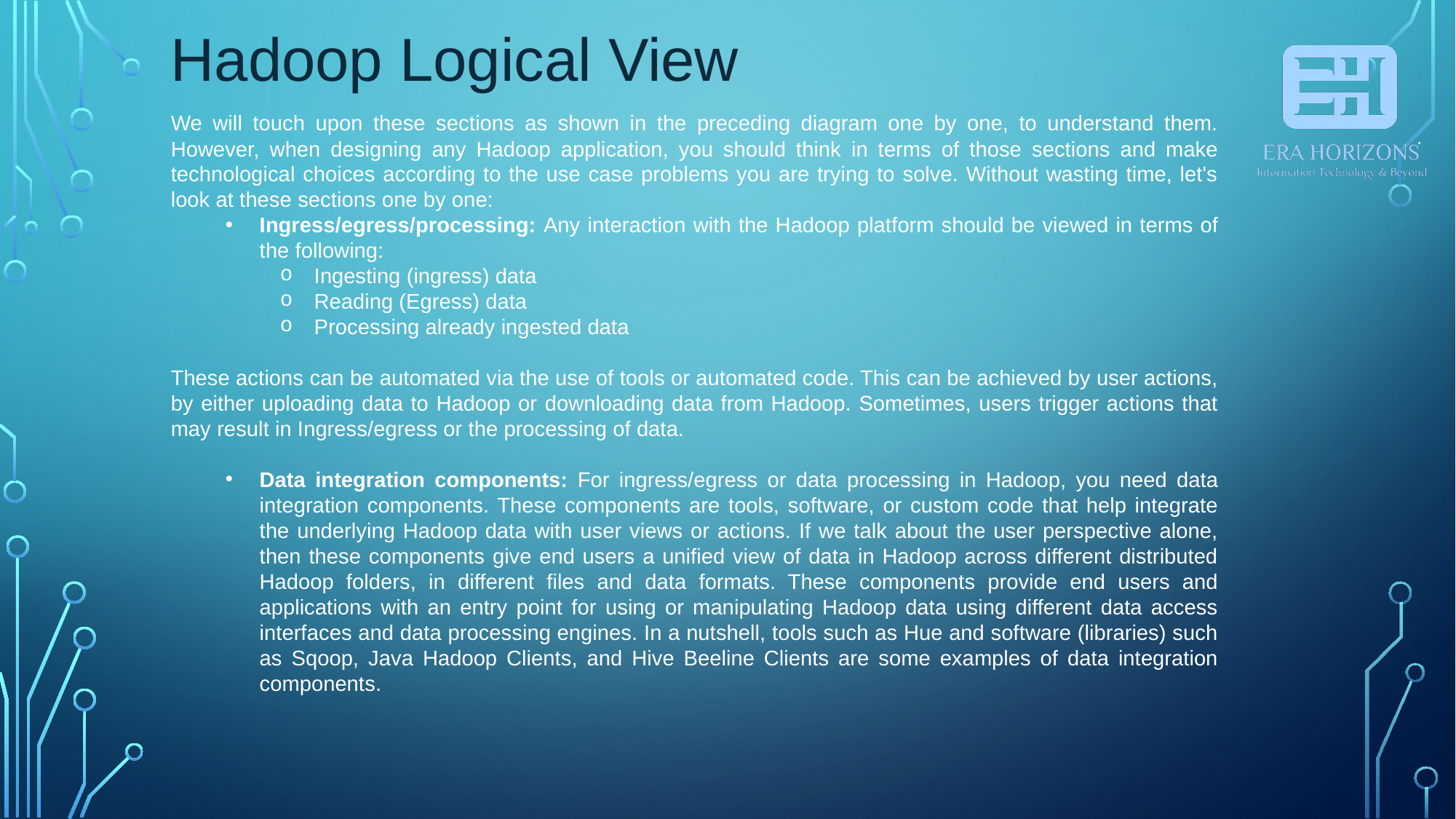

Hadoop Logical View
We will touch upon these sections as shown in the preceding diagram one by one, to understand them. However, when designing any Hadoop application, you should think in terms of those sections and make technological choices according to the use case problems you are trying to solve. Without wasting time, let's look at these sections one by one:
Ingress/egress/processing: Any interaction with the Hadoop platform should be viewed in terms of the following:
Ingesting (ingress) data
Reading (Egress) data
Processing already ingested data

These actions can be automated via the use of tools or automated code. This can be achieved by user actions, by either uploading data to Hadoop or downloading data from Hadoop. Sometimes, users trigger actions that may result in Ingress/egress or the processing of data.

Data integration components: For ingress/egress or data processing in Hadoop, you need data integration components. These components are tools, software, or custom code that help integrate the underlying Hadoop data with user views or actions. If we talk about the user perspective alone, then these components give end users a unified view of data in Hadoop across different distributed Hadoop folders, in different files and data formats. These components provide end users and applications with an entry point for using or manipulating Hadoop data using different data access interfaces and data processing engines. In a nutshell, tools such as Hue and software (libraries) such as Sqoop, Java Hadoop Clients, and Hive Beeline Clients are some examples of data integration components.